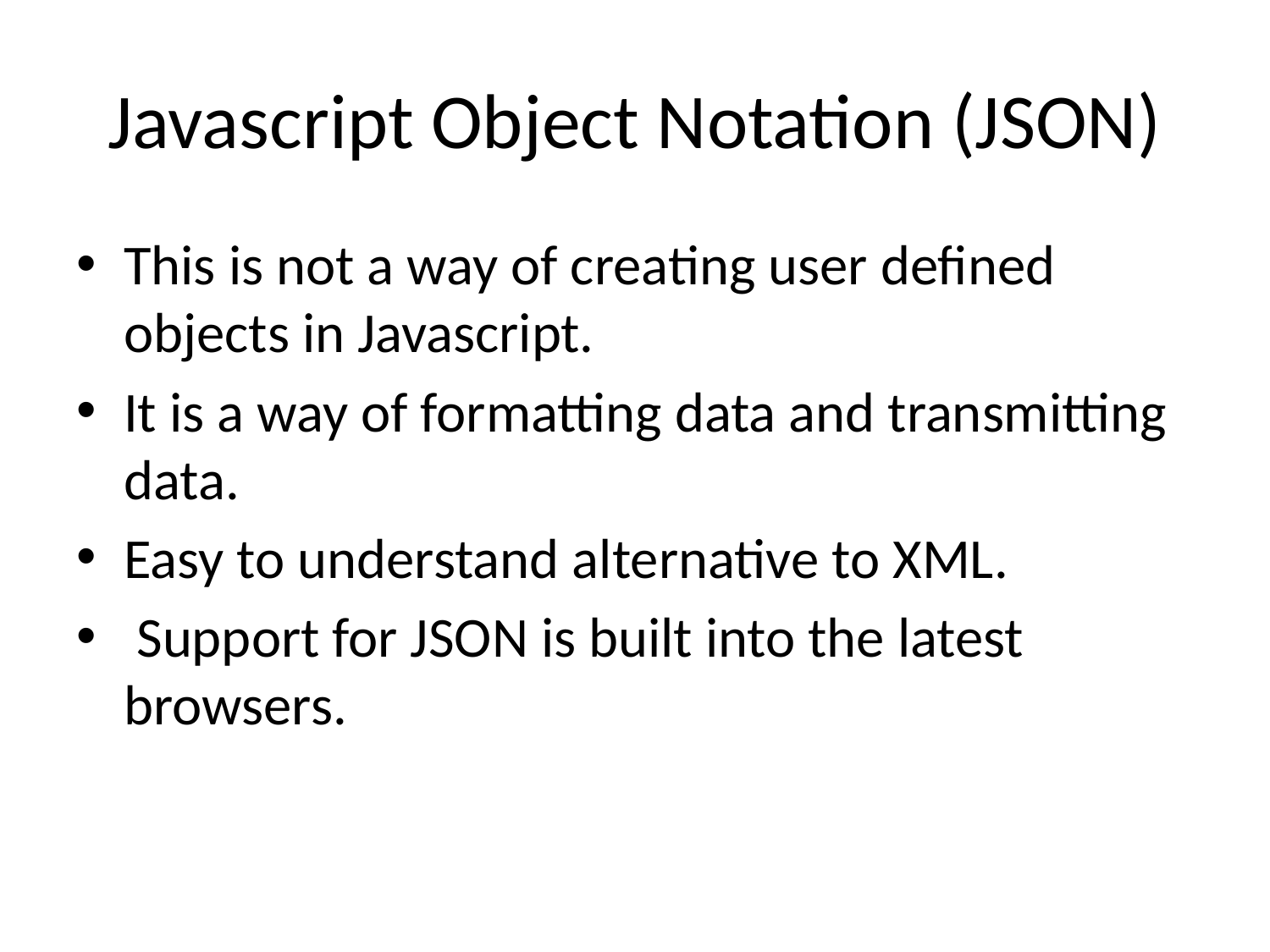

# Javascript Object Notation (JSON)
This is not a way of creating user defined objects in Javascript.
It is a way of formatting data and transmitting data.
Easy to understand alternative to XML.
 Support for JSON is built into the latest browsers.